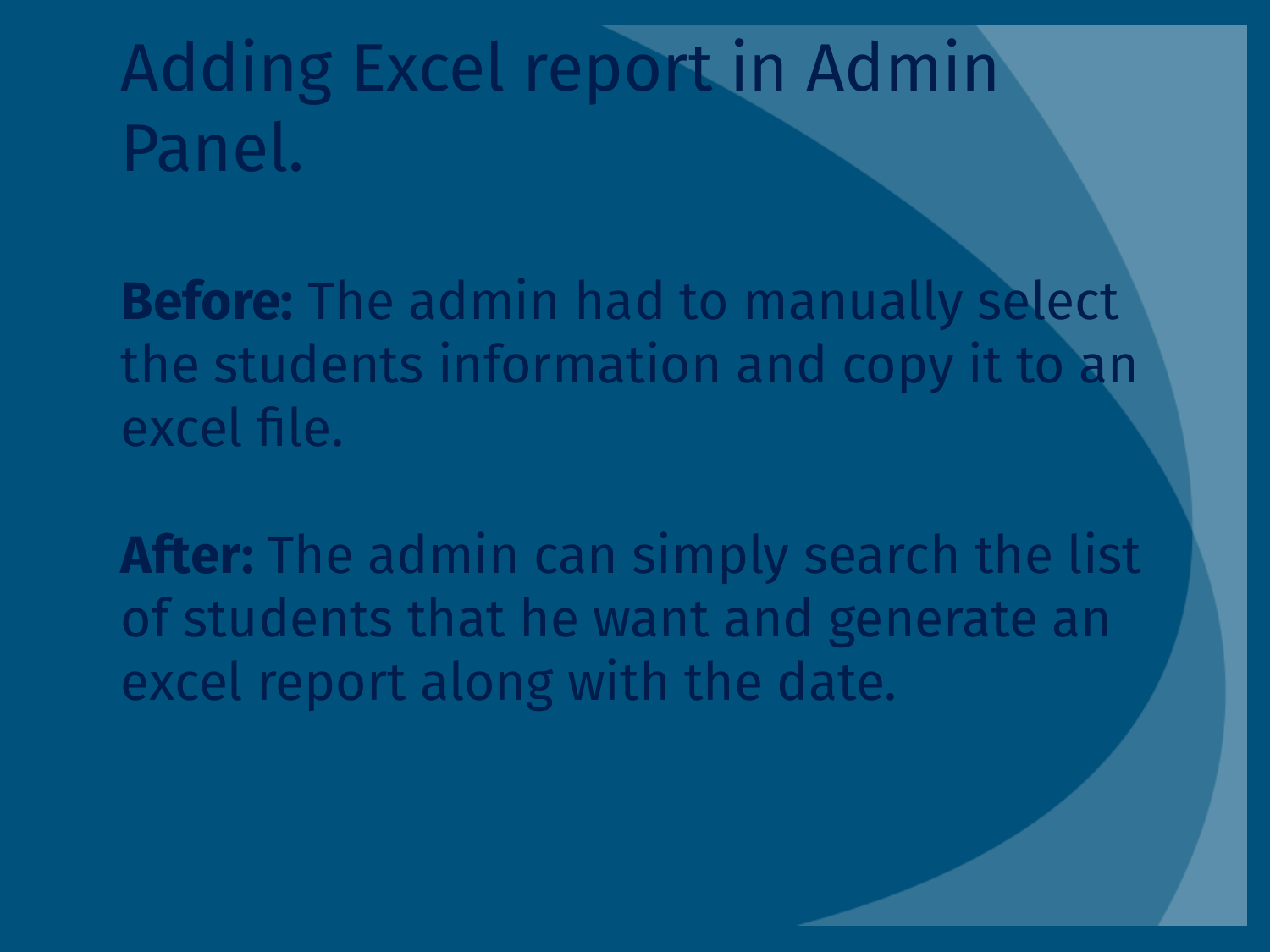

# Adding Excel report in Admin Panel.
Before: The admin had to manually select the students information and copy it to an excel file.

After: The admin can simply search the list of students that he want and generate an excel report along with the date.